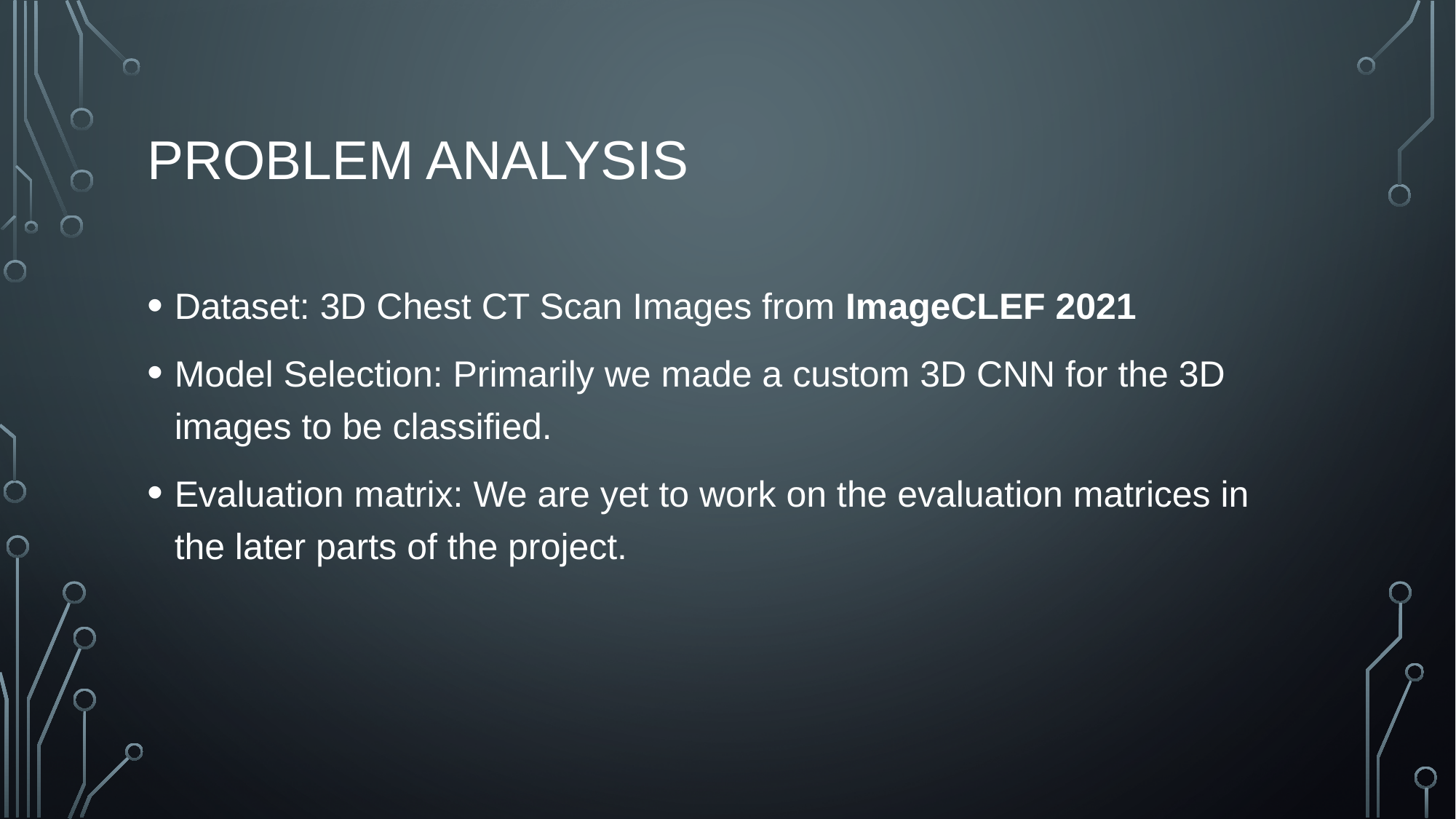

# Problem Analysis
Dataset: 3D Chest CT Scan Images from ImageCLEF 2021
Model Selection: Primarily we made a custom 3D CNN for the 3D images to be classified.
Evaluation matrix: We are yet to work on the evaluation matrices in the later parts of the project.